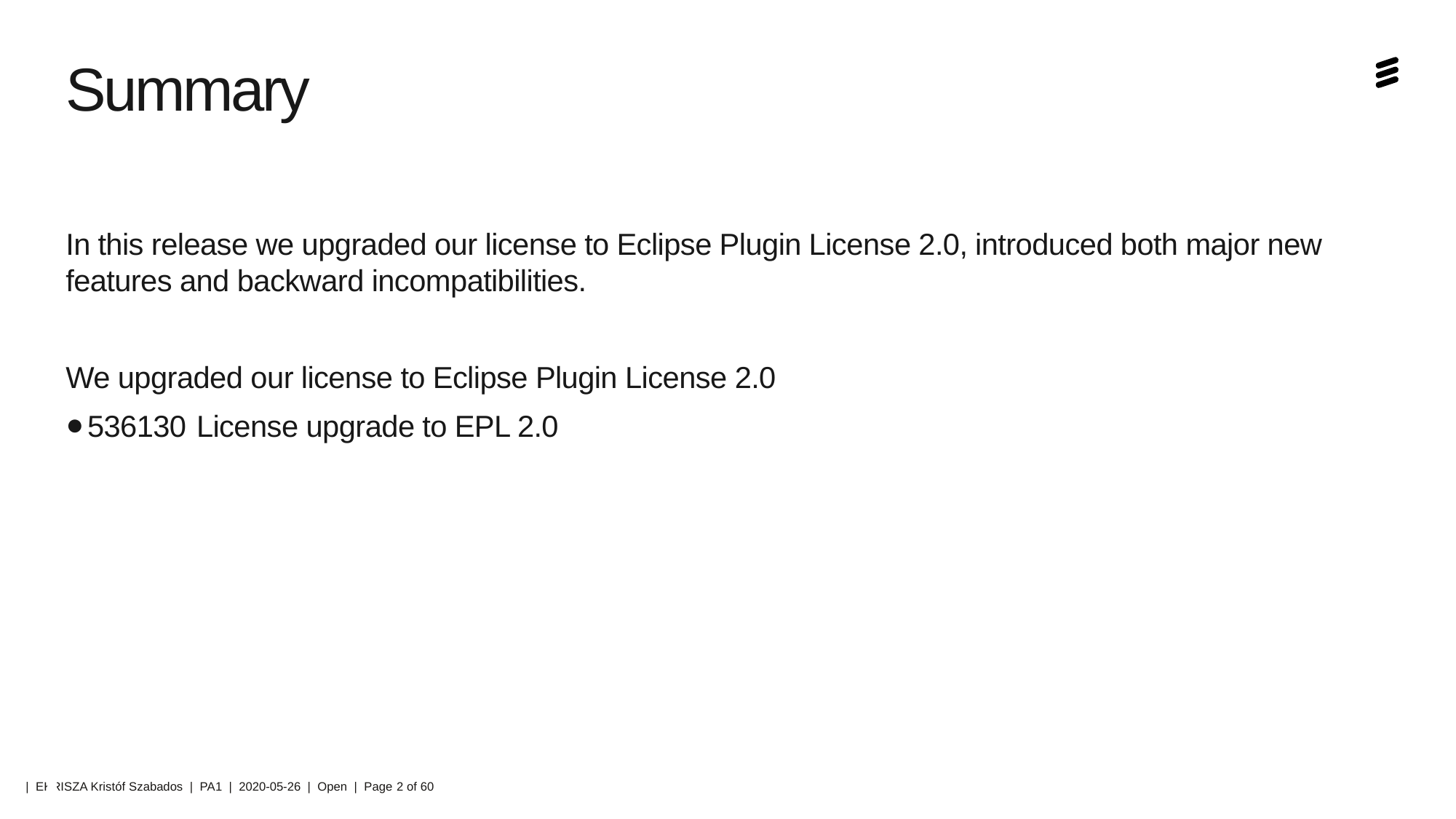

# Summary
In this release we upgraded our license to Eclipse Plugin License 2.0, introduced both major new features and backward incompatibilities.

We upgraded our license to Eclipse Plugin License 2.0
536130 	License upgrade to EPL 2.0